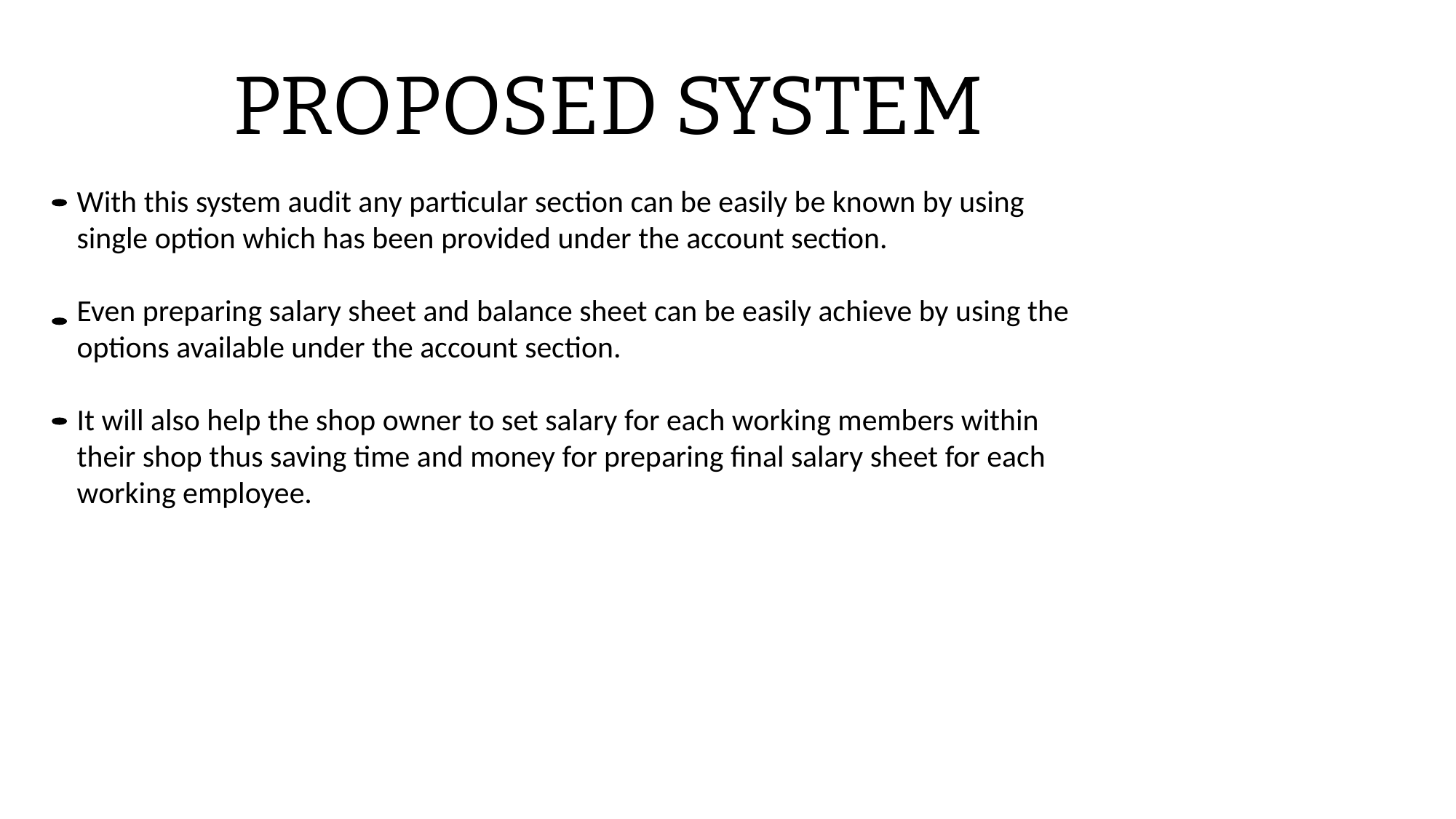

PROPOSED SYSTEM
With this system audit any particular section can be easily be known by using single option which has been provided under the account section.

Even preparing salary sheet and balance sheet can be easily achieve by using the options available under the account section.

It will also help the shop owner to set salary for each working members within their shop thus saving time and money for preparing final salary sheet for each working employee.